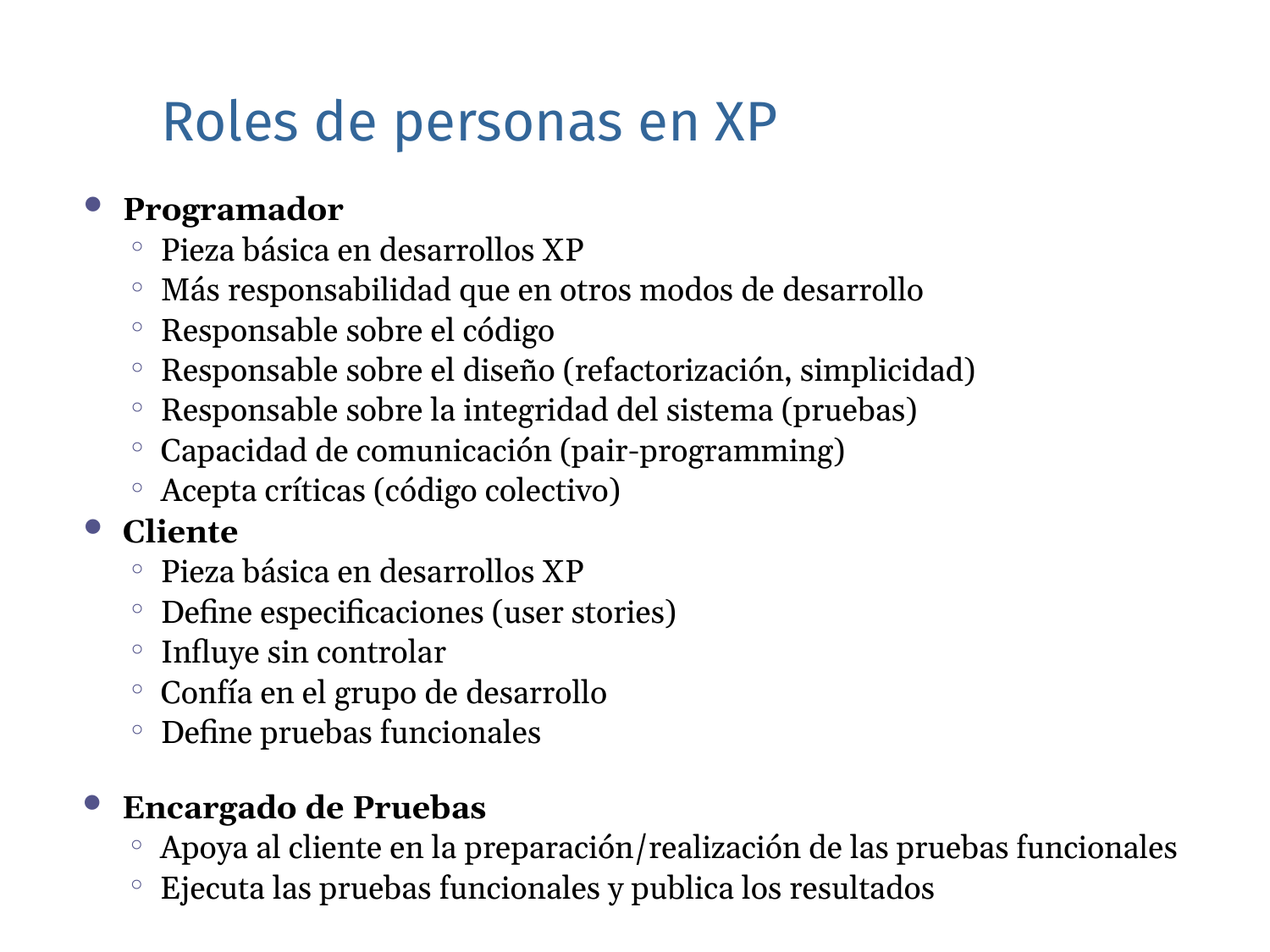

# Roles de personas en XP
Programador
Pieza básica en desarrollos XP
Más responsabilidad que en otros modos de desarrollo
Responsable sobre el código
Responsable sobre el diseño (refactorización, simplicidad)
Responsable sobre la integridad del sistema (pruebas)
Capacidad de comunicación (pair-programming)
Acepta críticas (código colectivo)
Cliente
Pieza básica en desarrollos XP
Define especificaciones (user stories)
Influye sin controlar
Confía en el grupo de desarrollo
Define pruebas funcionales

Encargado de Pruebas
Apoya al cliente en la preparación/realización de las pruebas funcionales
Ejecuta las pruebas funcionales y publica los resultados